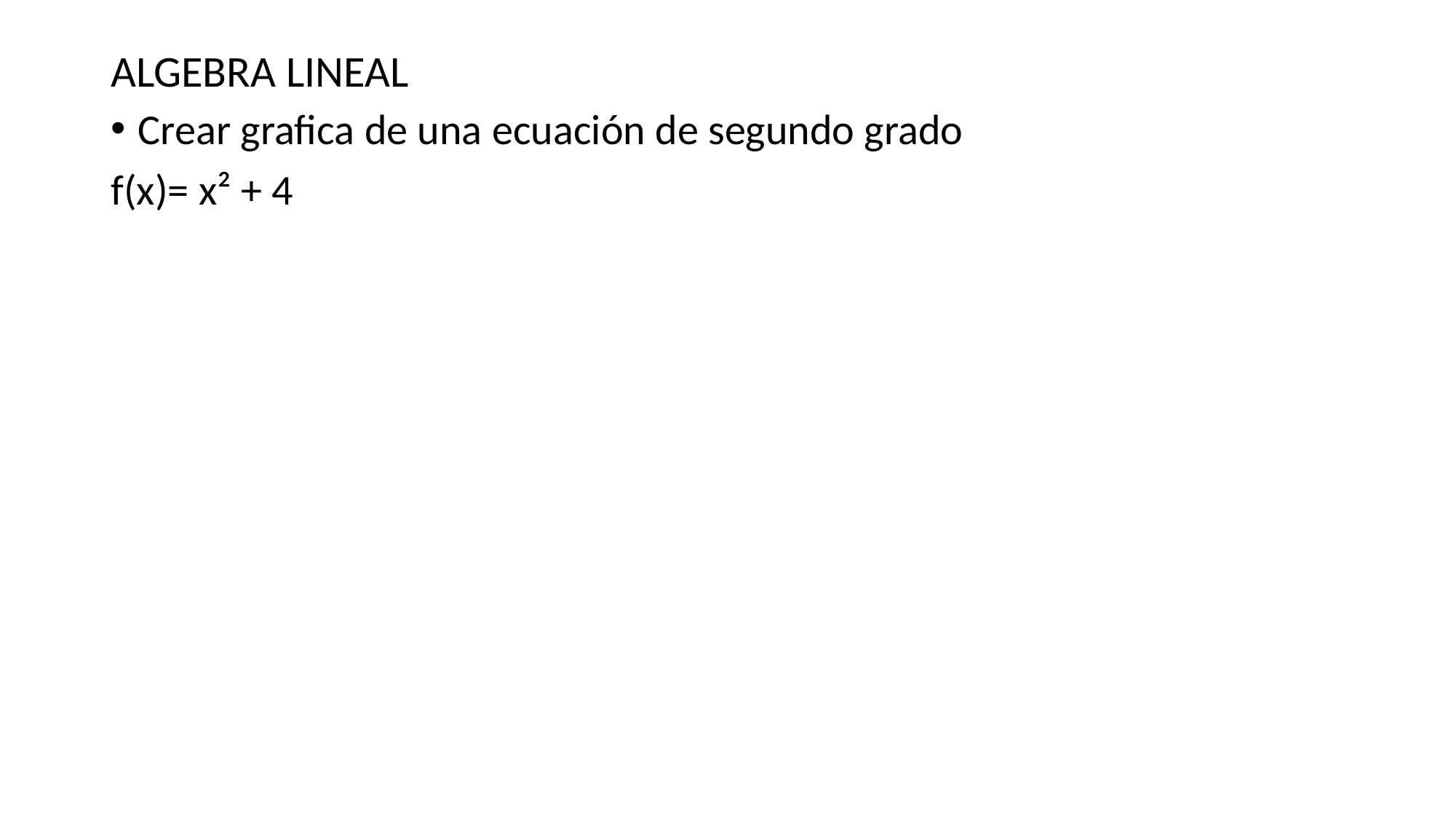

# ALGEBRA LINEAL
Crear grafica de una ecuación de segundo grado
f(x)= x² + 4